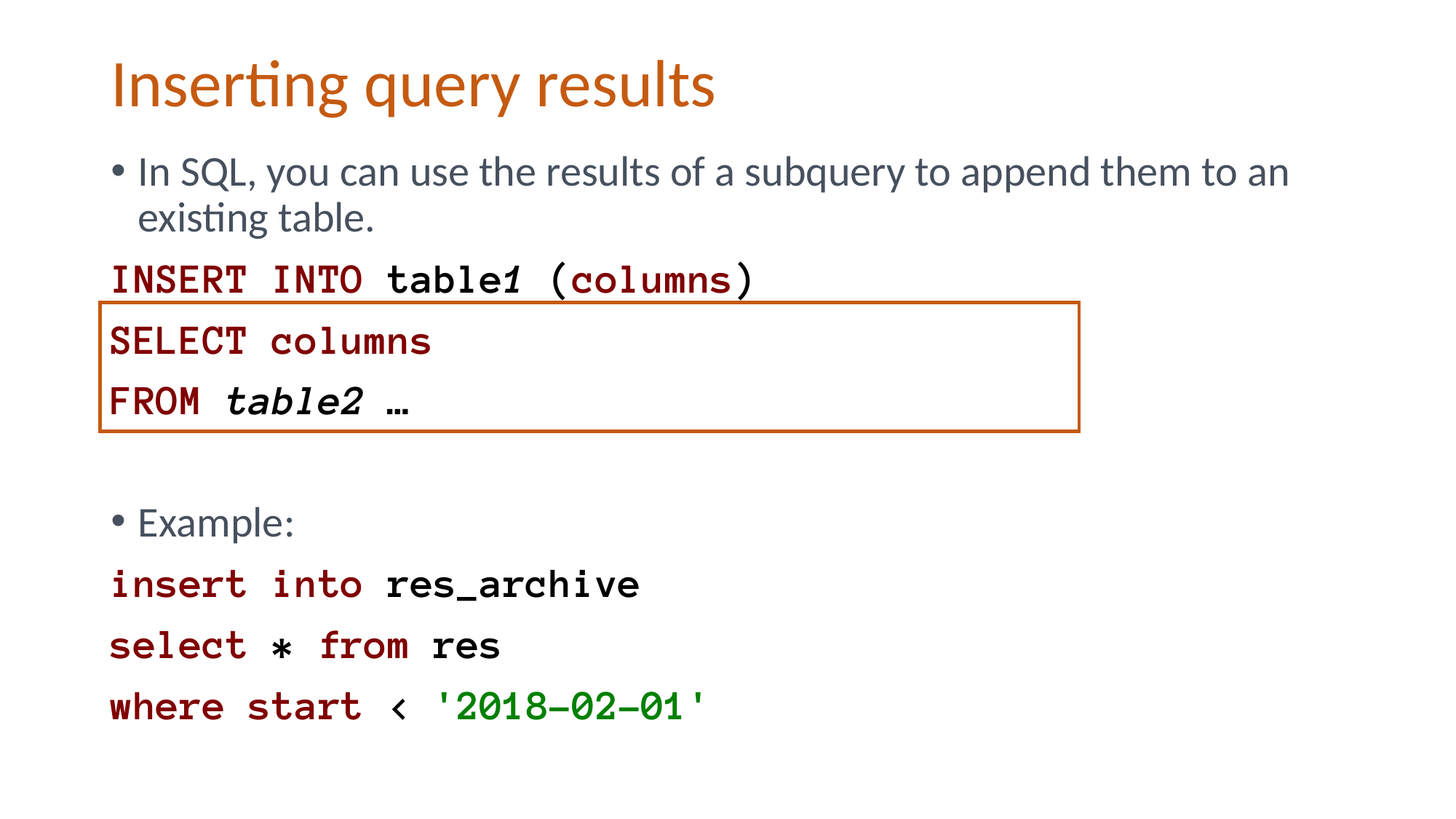

# Inserting query results
In SQL, you can use the results of a subquery to append them to an existing table.
INSERT INTO table1 (columns)
SELECT columns
FROM table2 …

Example:
insert into res_archive
select * from res
where start < '2018-02-01'